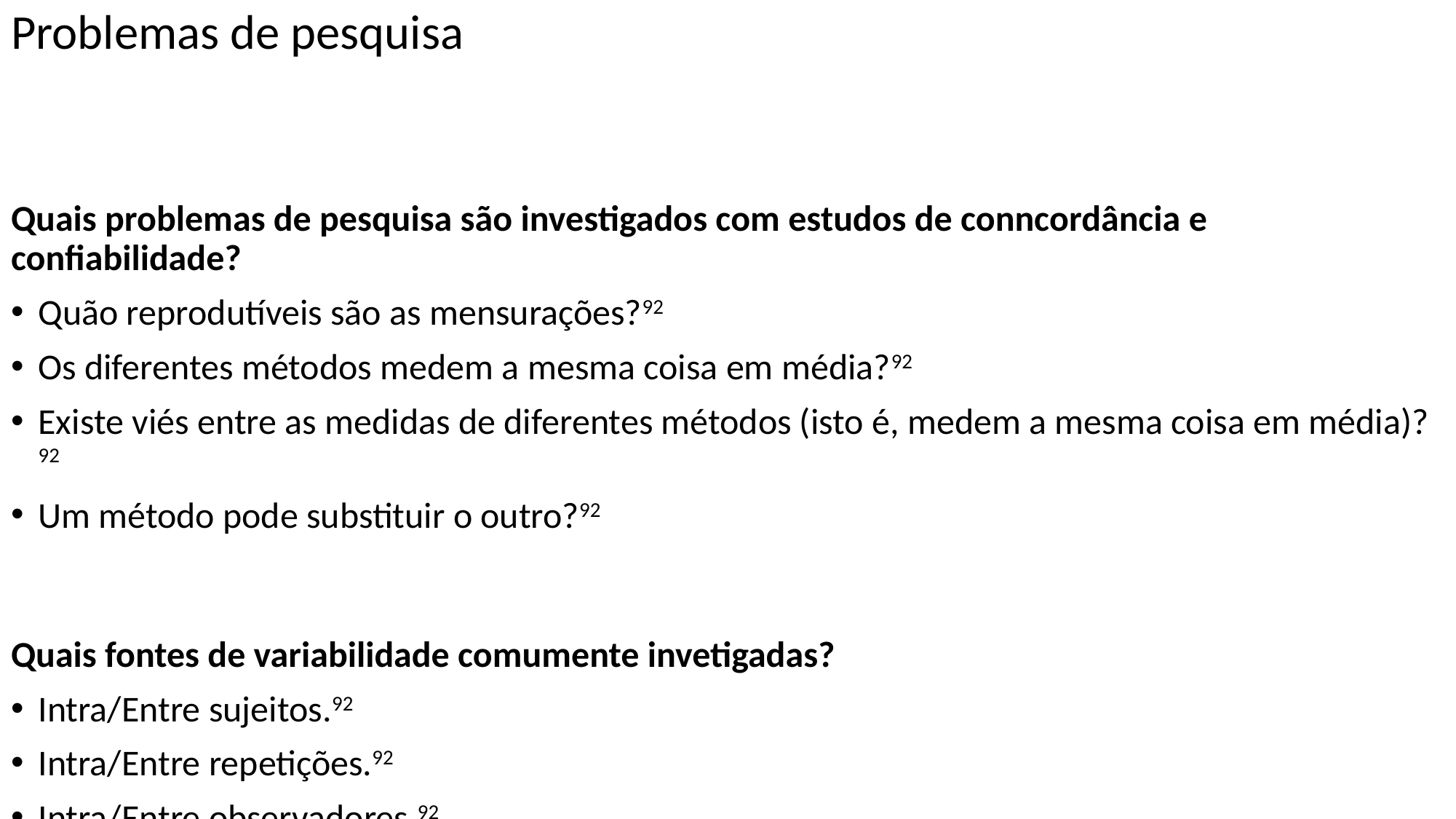

# Problemas de pesquisa

Quais problemas de pesquisa são investigados com estudos de conncordância e confiabilidade?
Quão reprodutíveis são as mensurações?92
Os diferentes métodos medem a mesma coisa em média?92
Existe viés entre as medidas de diferentes métodos (isto é, medem a mesma coisa em média)?92
Um método pode substituir o outro?92

Quais fontes de variabilidade comumente invetigadas?
Intra/Entre sujeitos.92
Intra/Entre repetições.92
Intra/Entre observadores.92